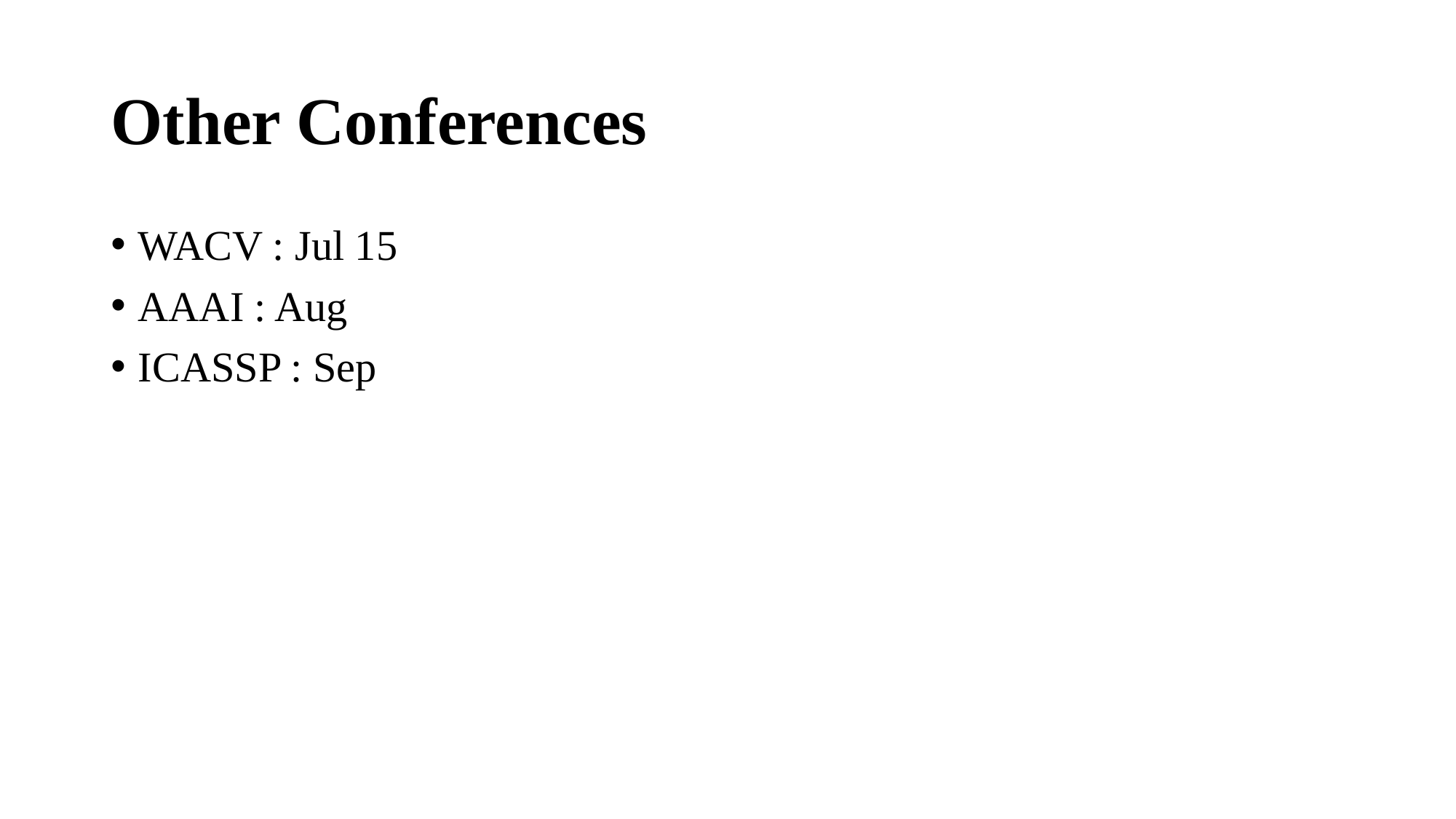

# Other Conferences
WACV : Jul 15
AAAI : Aug
ICASSP : Sep